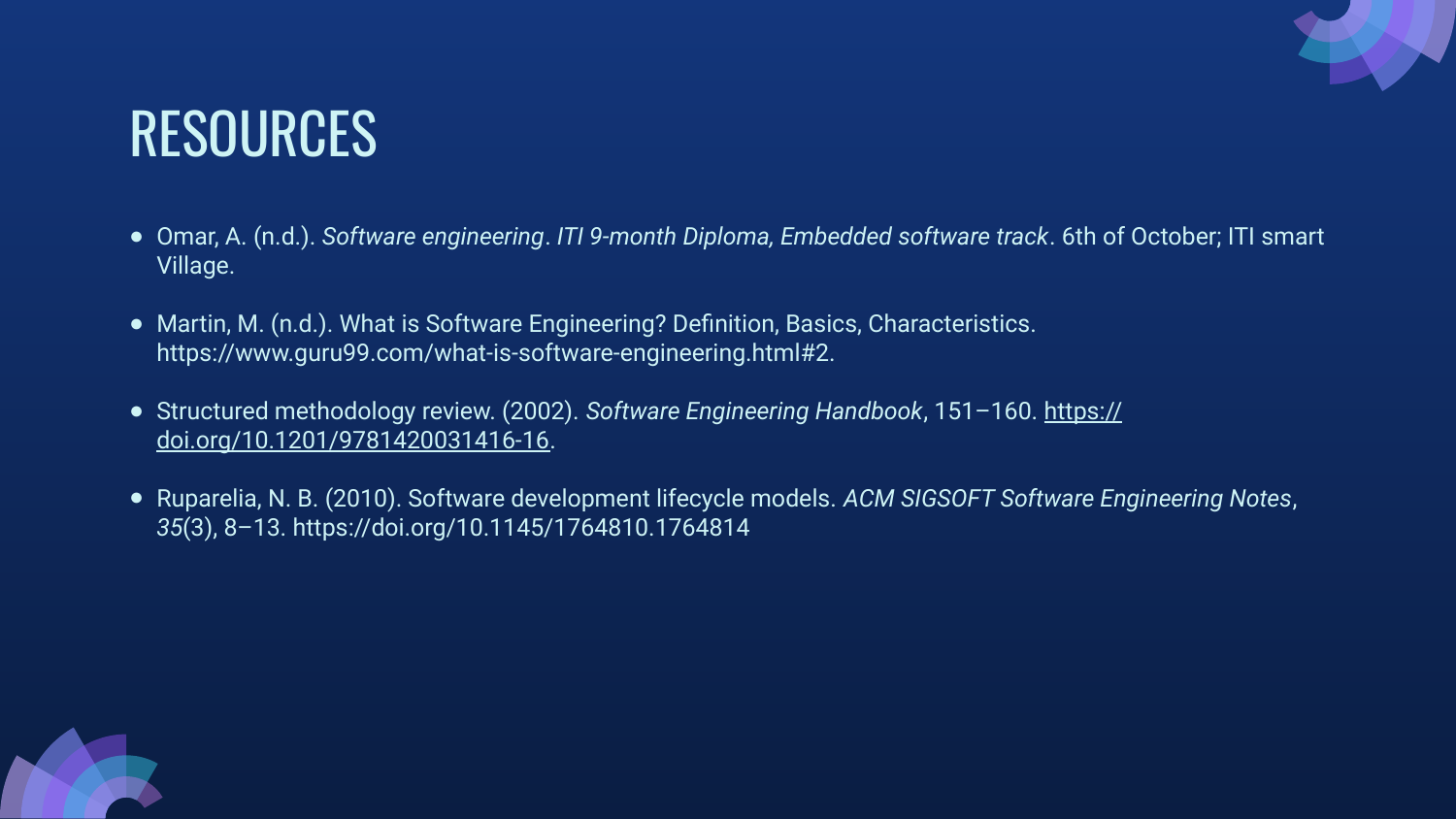

# RESOURCES
Omar, A. (n.d.). Software engineering. ITI 9-month Diploma, Embedded software track. 6th of October; ITI smart Village.

Martin, M. (n.d.). What is Software Engineering? Definition, Basics, Characteristics. https://www.guru99.com/what-is-software-engineering.html#2.

Structured methodology review. (2002). Software Engineering Handbook, 151–160. https://doi.org/10.1201/9781420031416-16.

Ruparelia, N. B. (2010). Software development lifecycle models. ACM SIGSOFT Software Engineering Notes, 35(3), 8–13. https://doi.org/10.1145/1764810.1764814